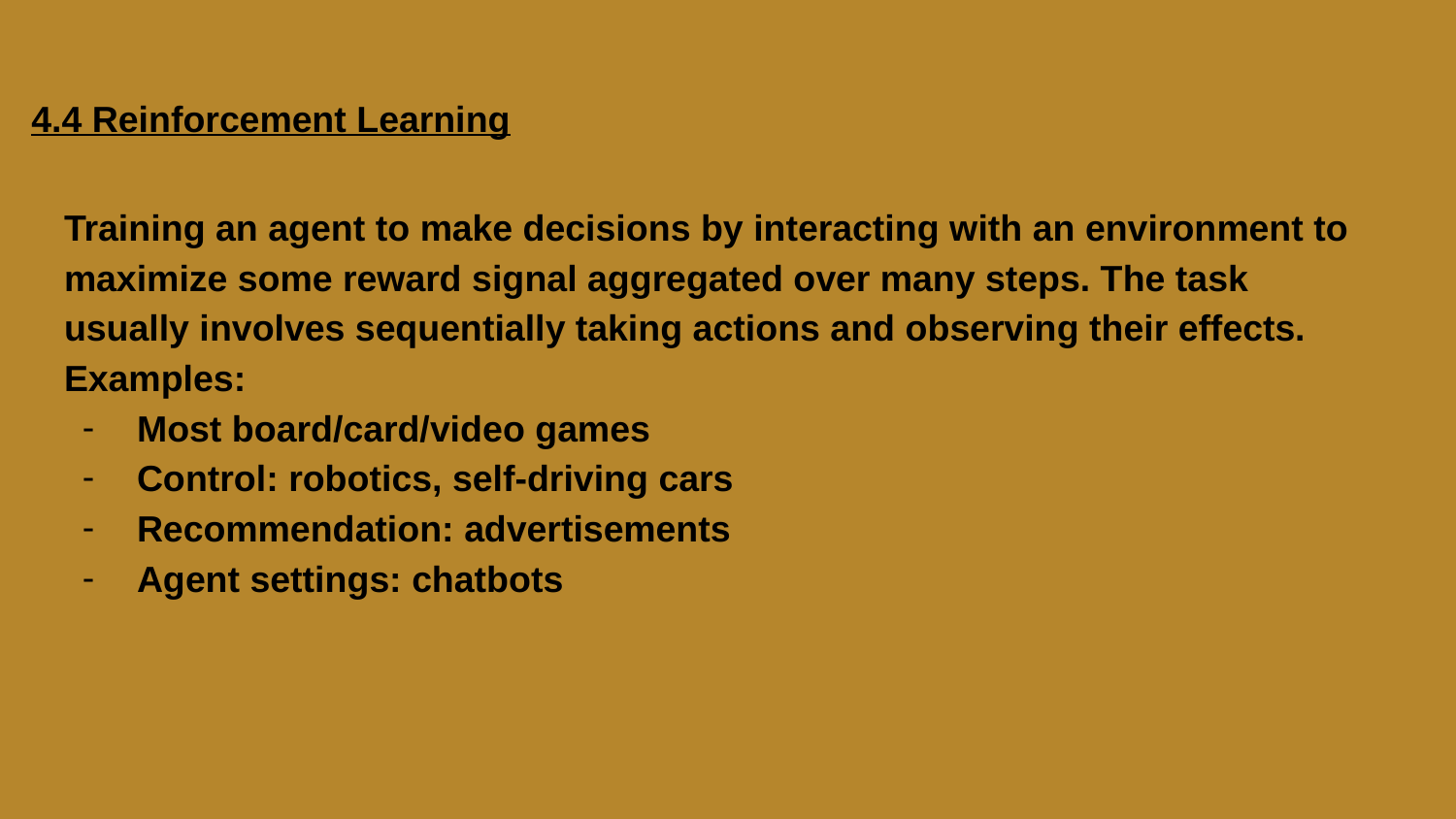

# 4.4 Reinforcement Learning

Training an agent to make decisions by interacting with an environment to maximize some reward signal aggregated over many steps. The task usually involves sequentially taking actions and observing their effects.
Examples:
Most board/card/video games
Control: robotics, self-driving cars
Recommendation: advertisements
Agent settings: chatbots